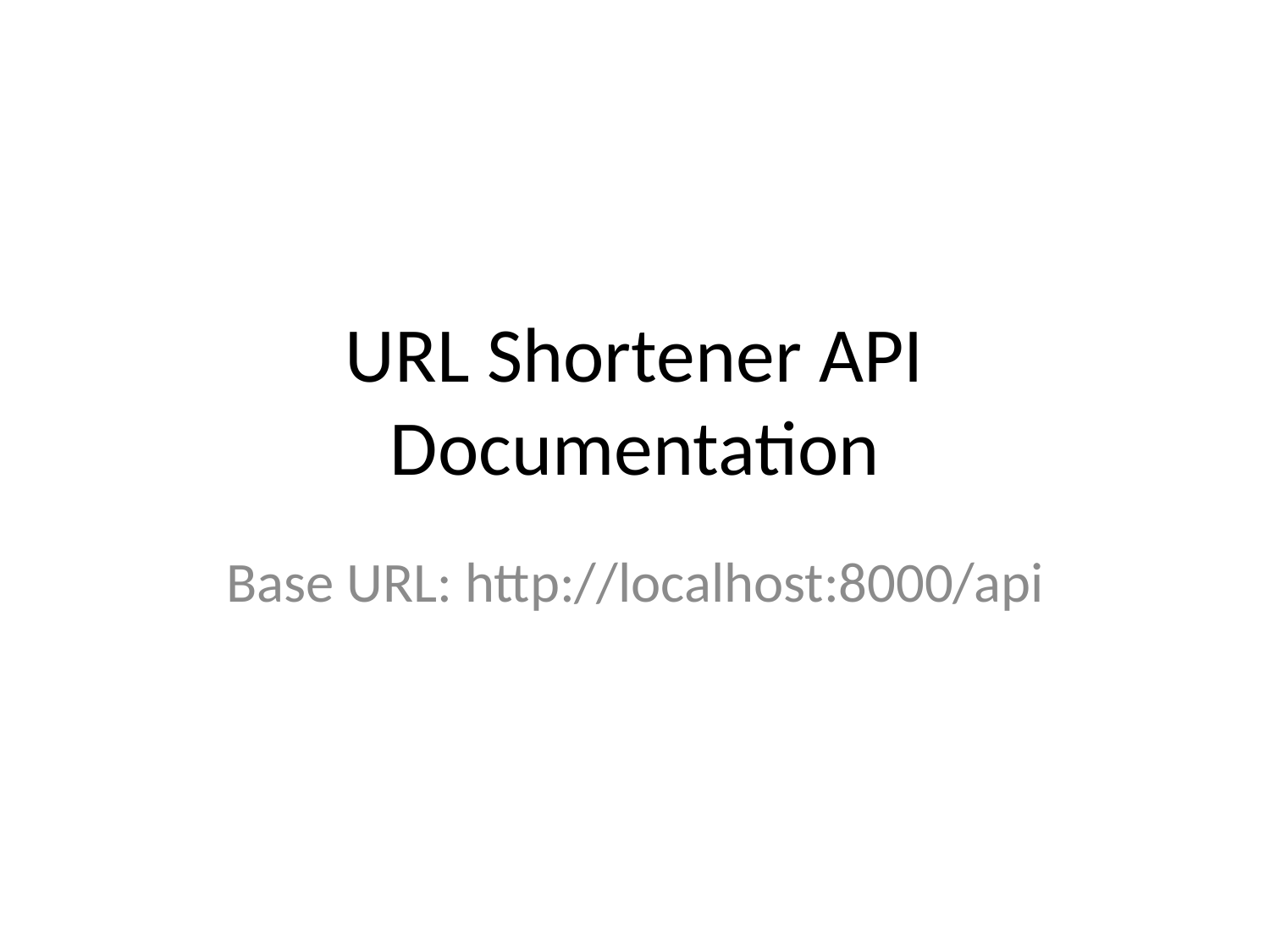

# URL Shortener API Documentation
Base URL: http://localhost:8000/api